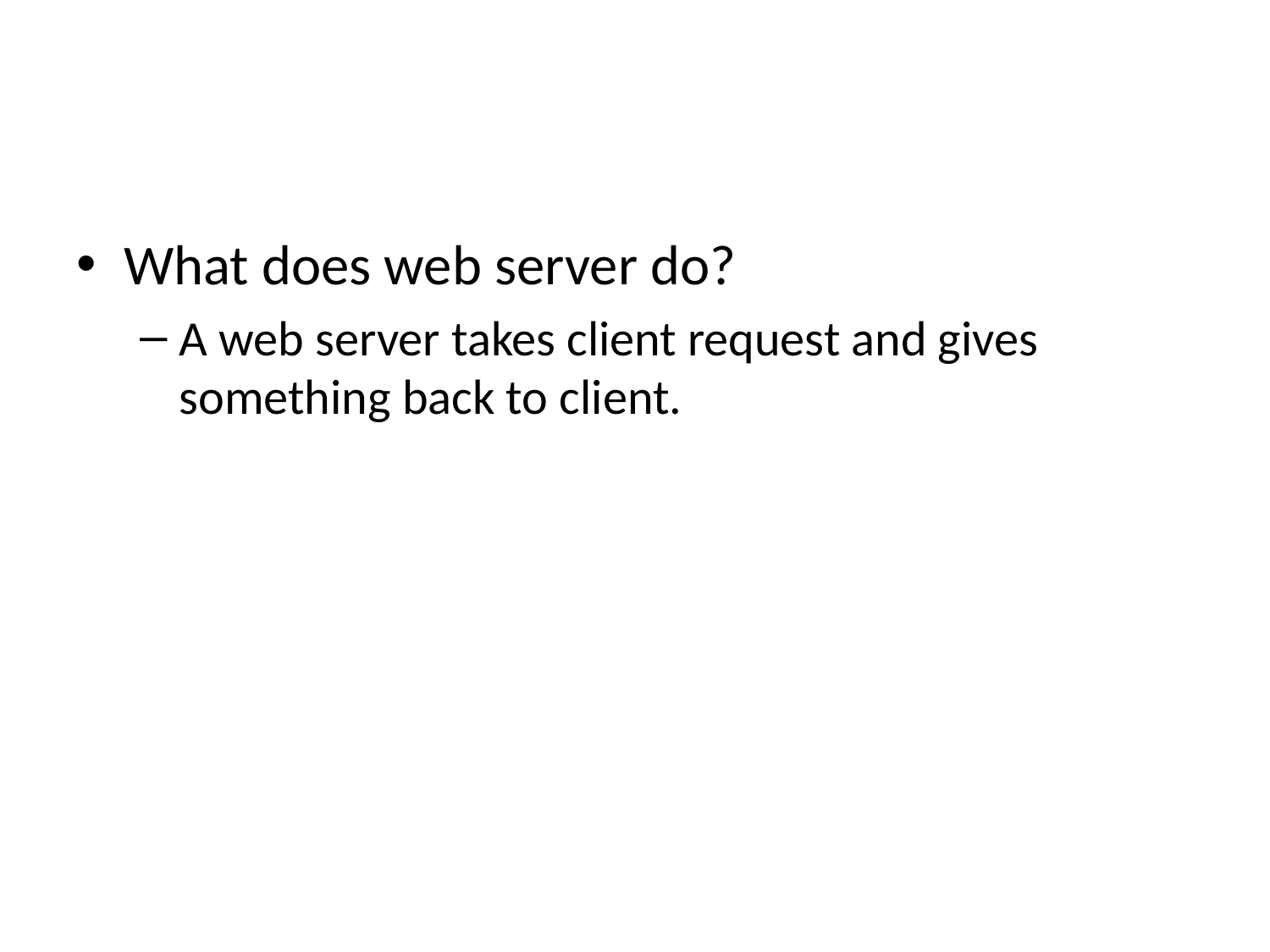

#
What does web server do?
A web server takes client request and gives something back to client.